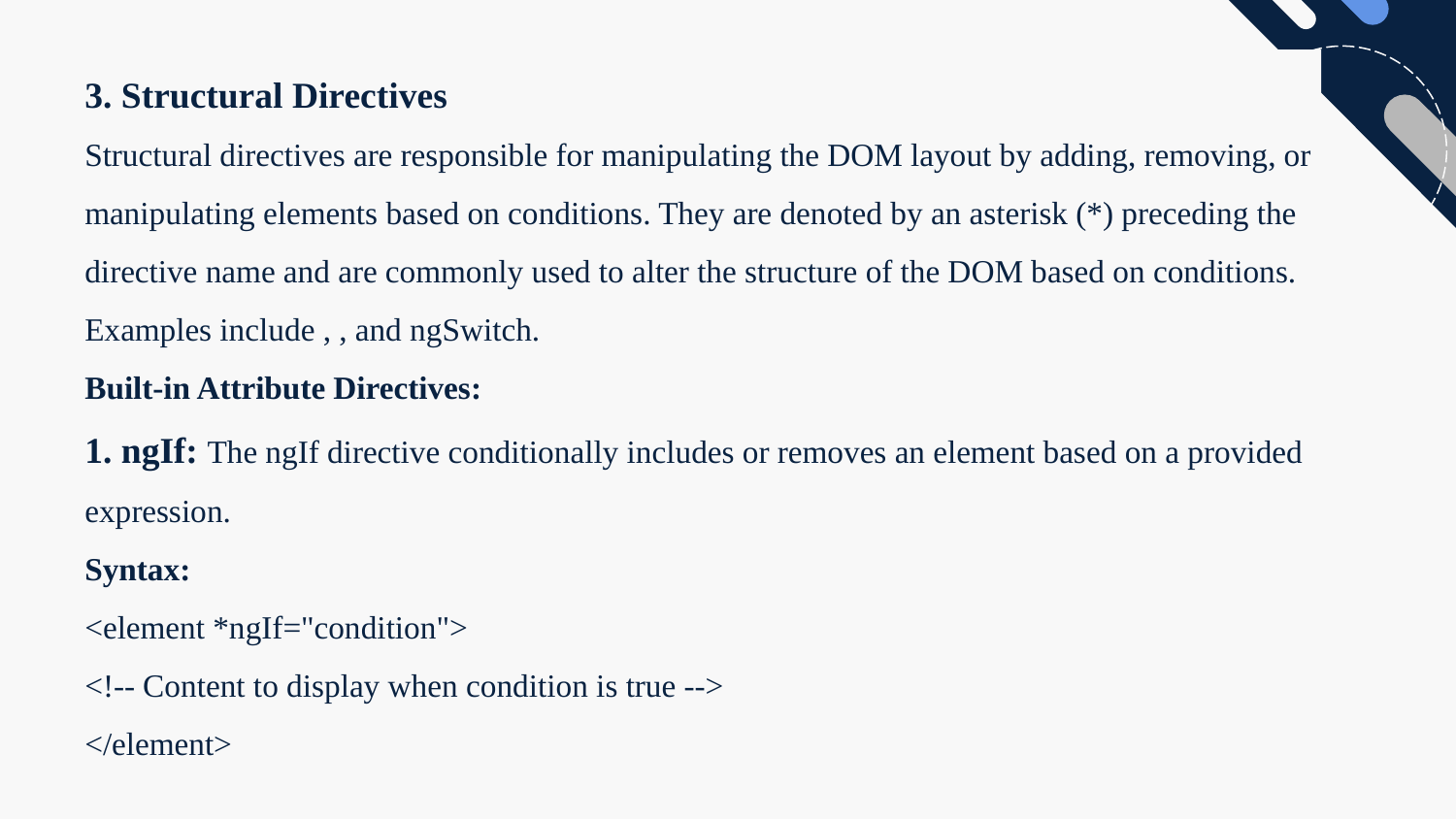

3. Structural Directives
Structural directives are responsible for manipulating the DOM layout by adding, removing, or manipulating elements based on conditions. They are denoted by an asterisk (*) preceding the directive name and are commonly used to alter the structure of the DOM based on conditions. Examples include , , and ngSwitch.
Built-in Attribute Directives:
1. ngIf: The ngIf directive conditionally includes or removes an element based on a provided expression.
Syntax:
<element *ngIf="condition">
<!-- Content to display when condition is true -->
</element>